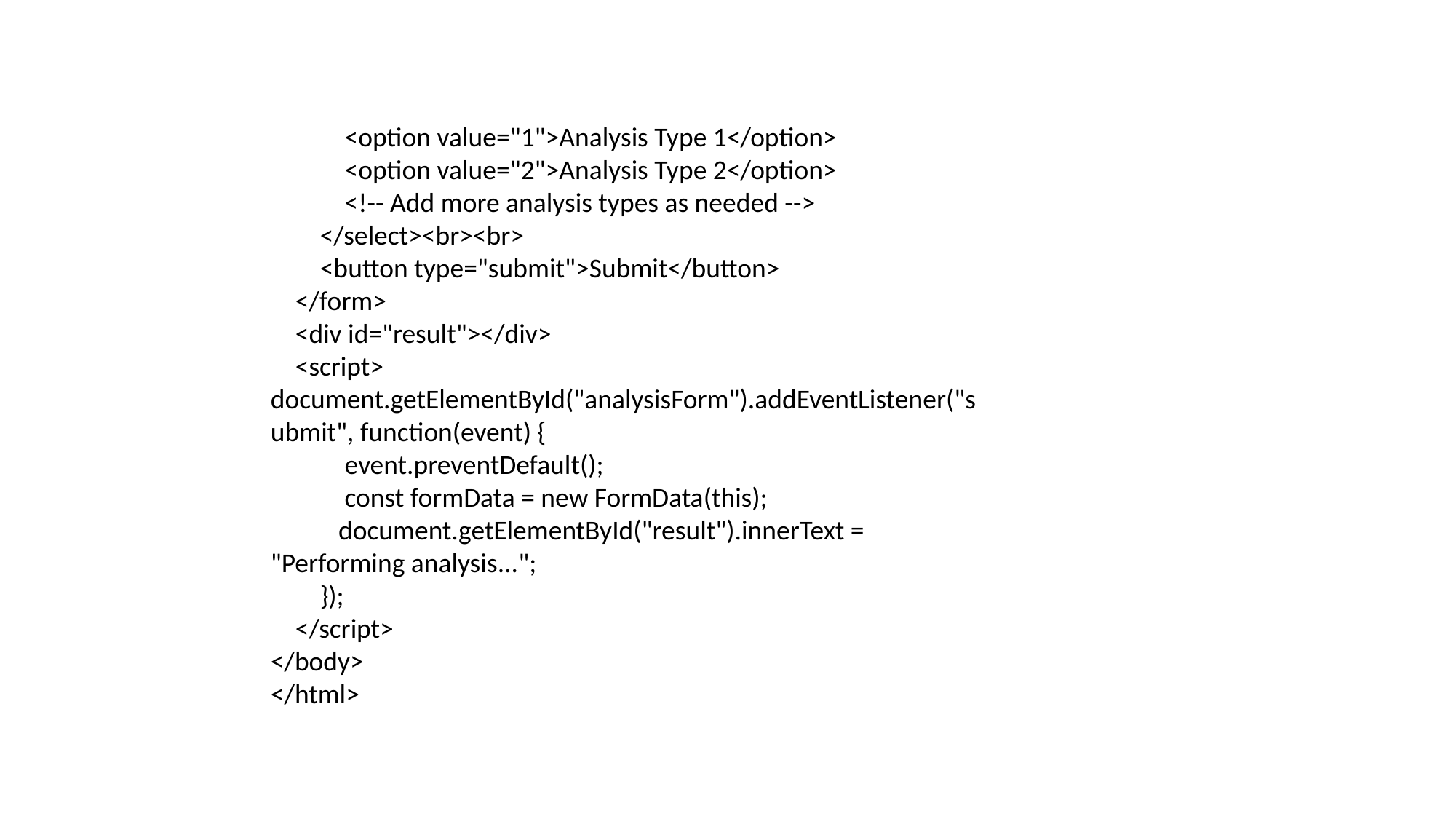

<option value="1">Analysis Type 1</option>
            <option value="2">Analysis Type 2</option>
            <!-- Add more analysis types as needed -->
        </select><br><br>
        <button type="submit">Submit</button>
    </form>
    <div id="result"></div>
    <script>        document.getElementById("analysisForm").addEventListener("submit", function(event) {
            event.preventDefault();
            const formData = new FormData(this);
           document.getElementById("result").innerText = "Performing analysis...";
        });
    </script>
</body>
</html>